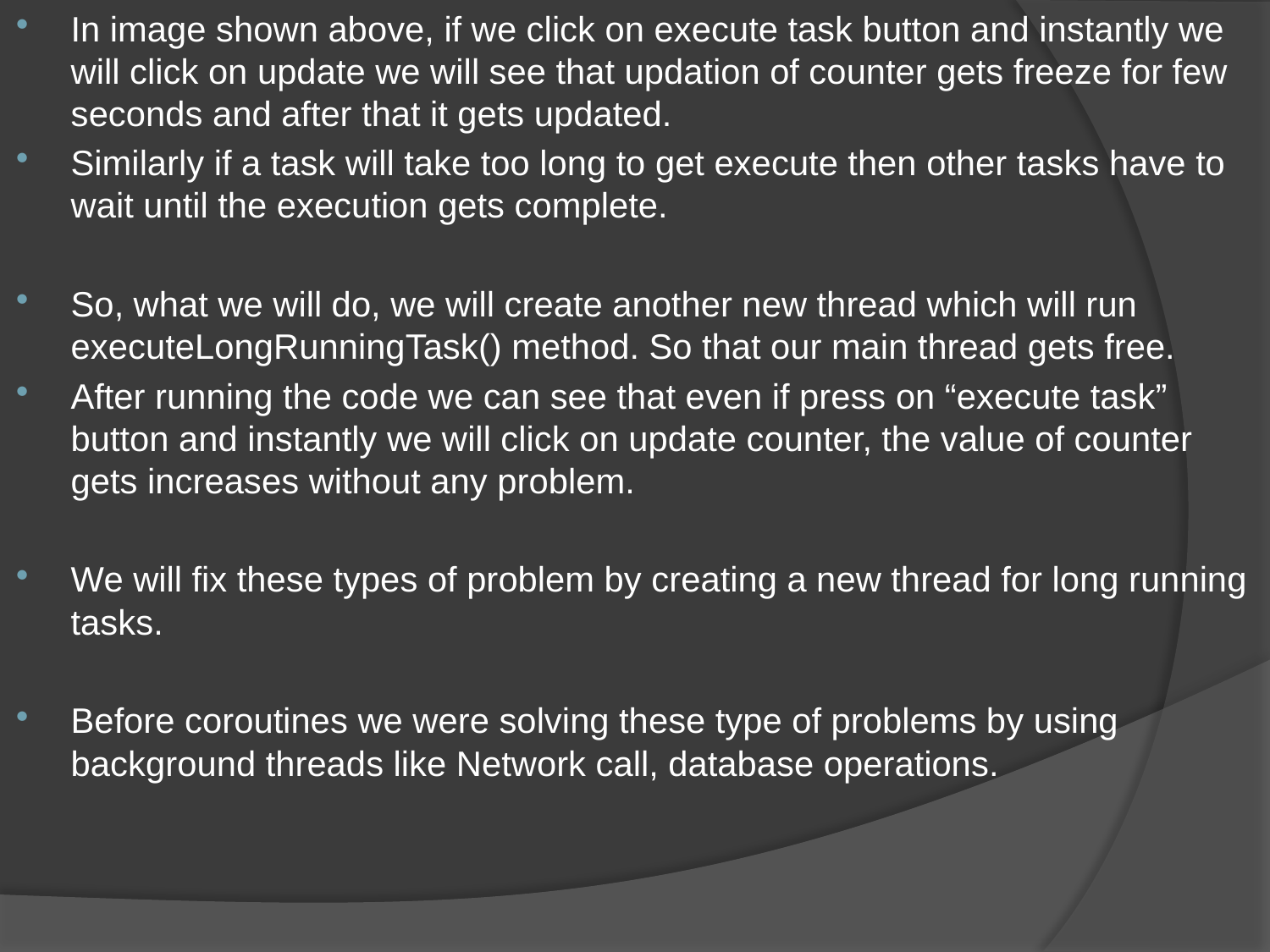

In image shown above, if we click on execute task button and instantly we will click on update we will see that updation of counter gets freeze for few seconds and after that it gets updated.
Similarly if a task will take too long to get execute then other tasks have to wait until the execution gets complete.

So, what we will do, we will create another new thread which will run executeLongRunningTask() method. So that our main thread gets free.
After running the code we can see that even if press on “execute task” button and instantly we will click on update counter, the value of counter gets increases without any problem.

We will fix these types of problem by creating a new thread for long running tasks.

Before coroutines we were solving these type of problems by using background threads like Network call, database operations.